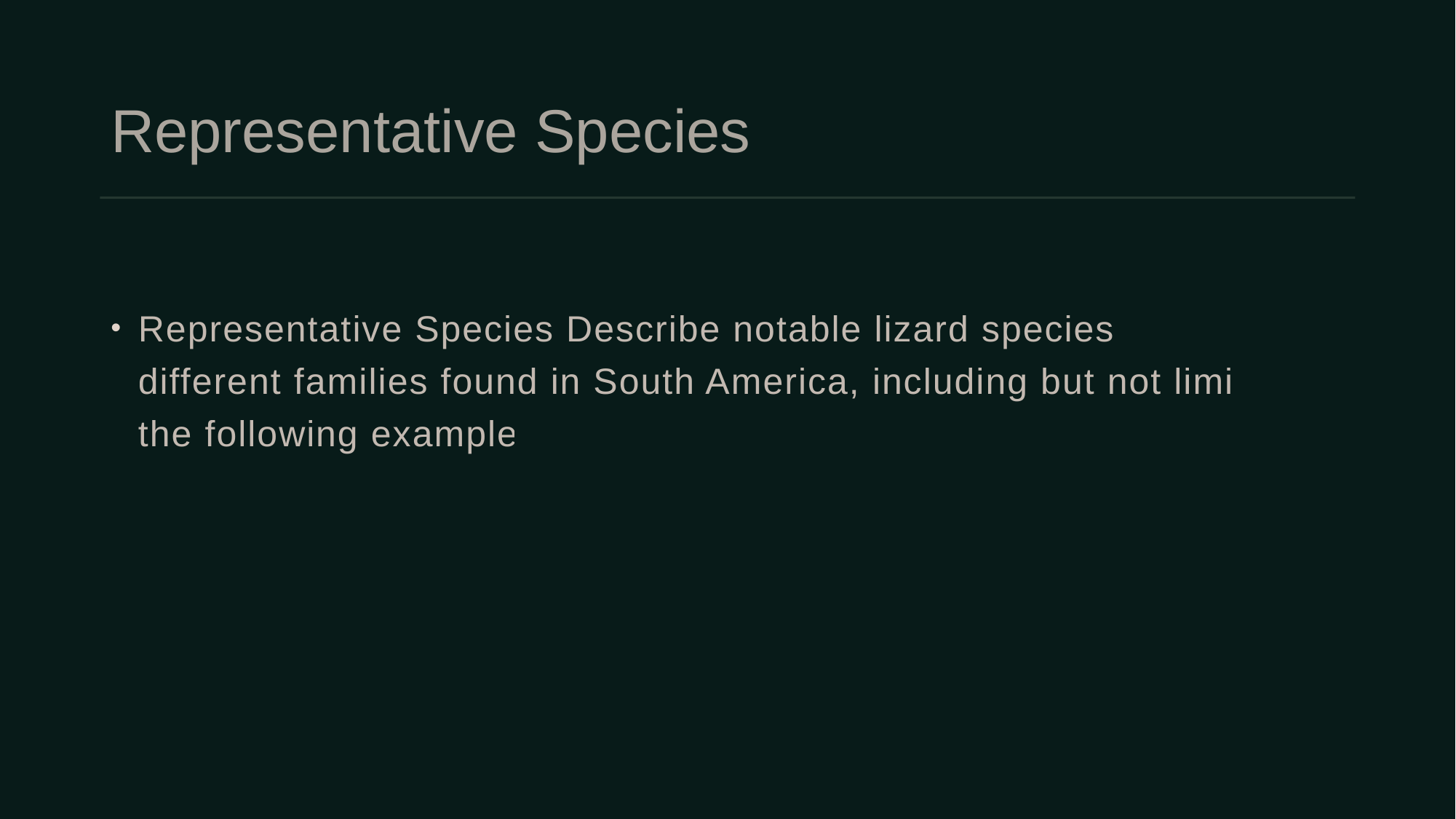

# Representative Species
Representative Species Describe notable lizard species from different families found in South America, including but not limited to the following examples: